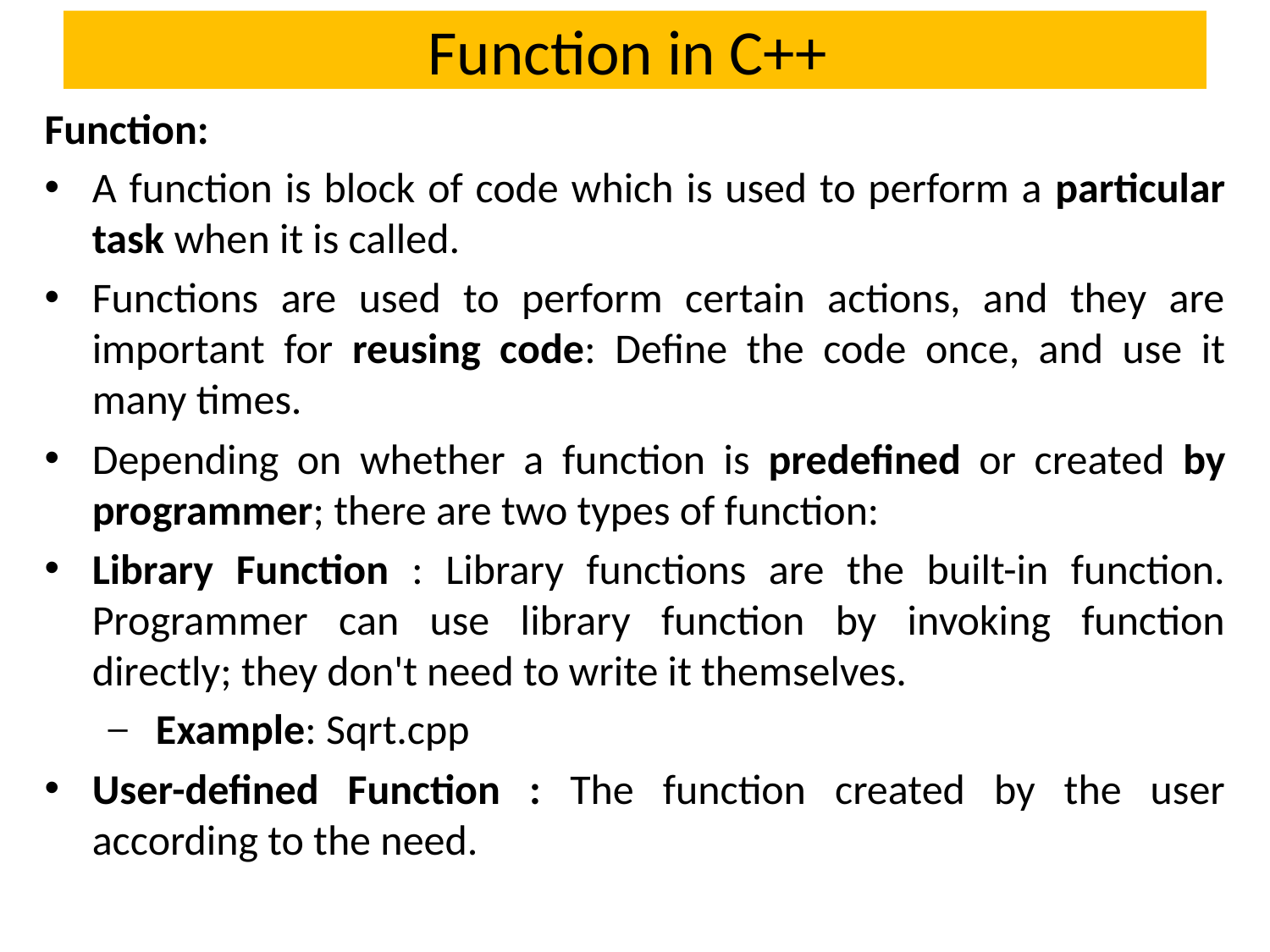

# Function in C++
Function:
A function is block of code which is used to perform a particular task when it is called.
Functions are used to perform certain actions, and they are important for reusing code: Define the code once, and use it many times.
Depending on whether a function is predefined or created by programmer; there are two types of function:
Library Function : Library functions are the built-in function. Programmer can use library function by invoking function directly; they don't need to write it themselves.
 Example: Sqrt.cpp
User-defined Function : The function created by the user according to the need.